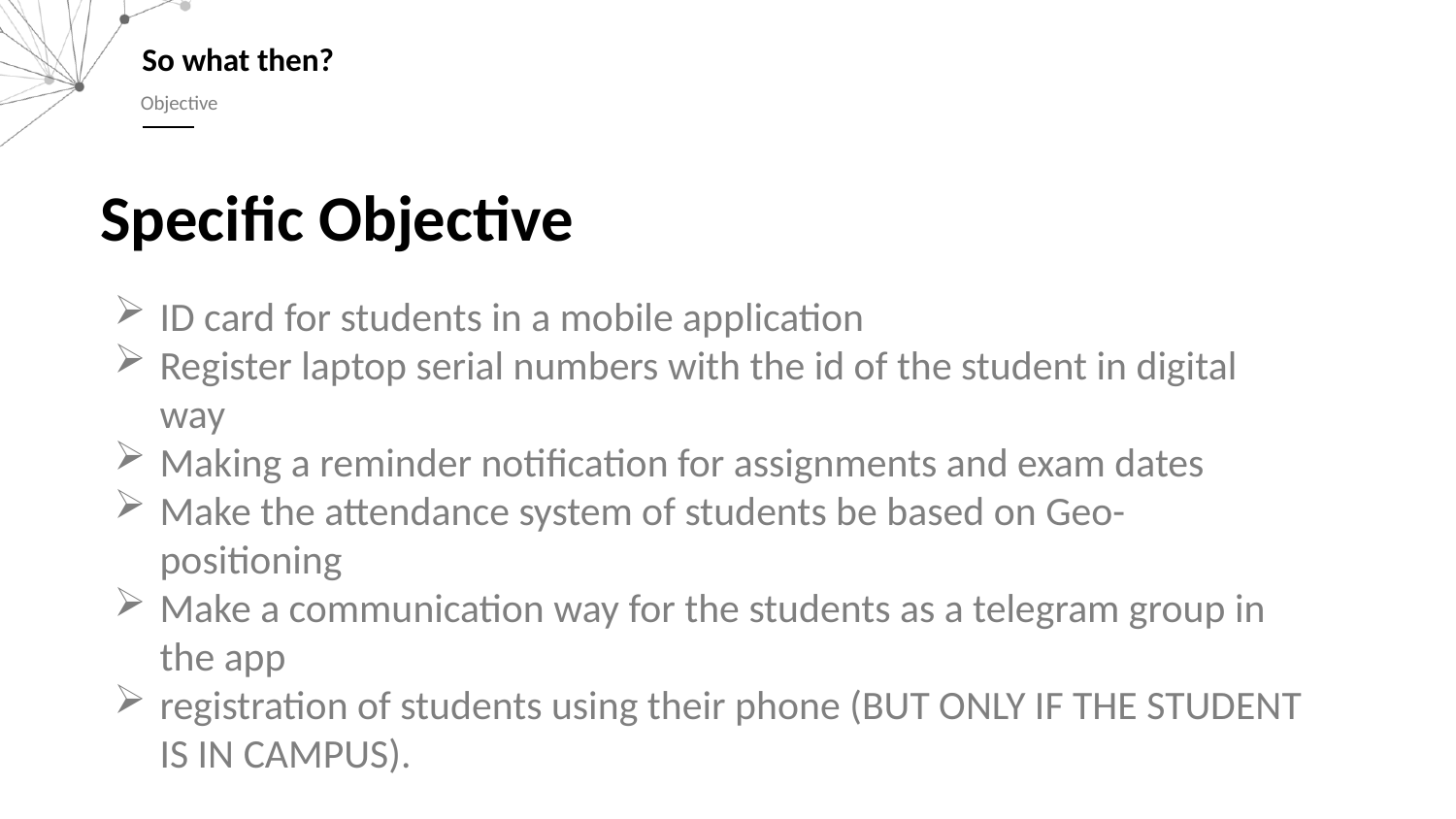

So what then?
Objective
Specific Objective
ID card for students in a mobile application
Register laptop serial numbers with the id of the student in digital way
Making a reminder notification for assignments and exam dates
Make the attendance system of students be based on Geo-positioning
Make a communication way for the students as a telegram group in the app
registration of students using their phone (BUT ONLY IF THE STUDENT IS IN CAMPUS).